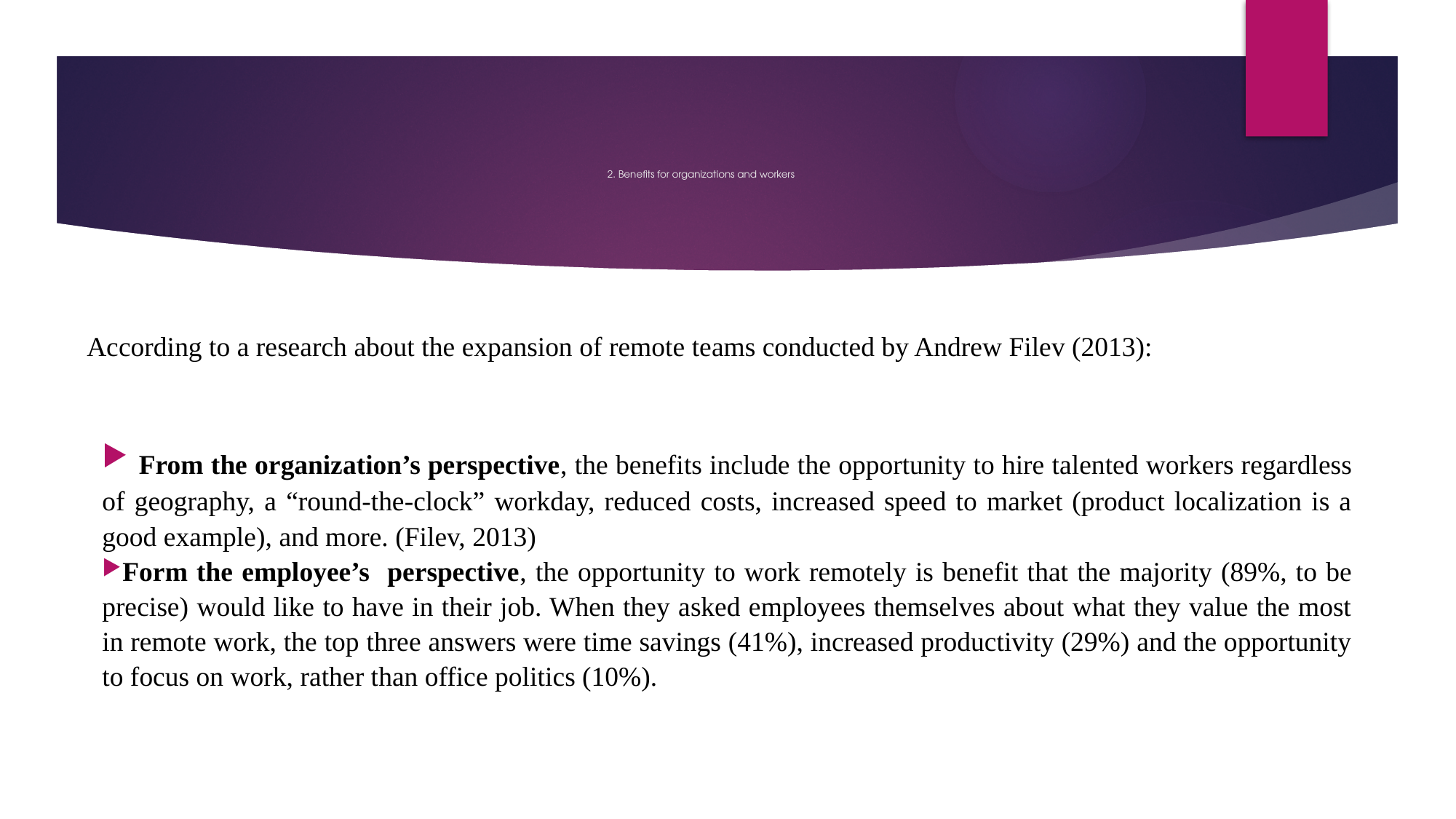

# 2. Benefits for organizations and workers
According to a research about the expansion of remote teams conducted by Andrew Filev (2013):
 From the organization’s perspective, the benefits include the opportunity to hire talented workers regardless of geography, a “round-the-clock” workday, reduced costs, increased speed to market (product localization is a good example), and more. (Filev, 2013)
Form the employee’s  perspective, the opportunity to work remotely is benefit that the majority (89%, to be precise) would like to have in their job. When they asked employees themselves about what they value the most in remote work, the top three answers were time savings (41%), increased productivity (29%) and the opportunity to focus on work, rather than office politics (10%).